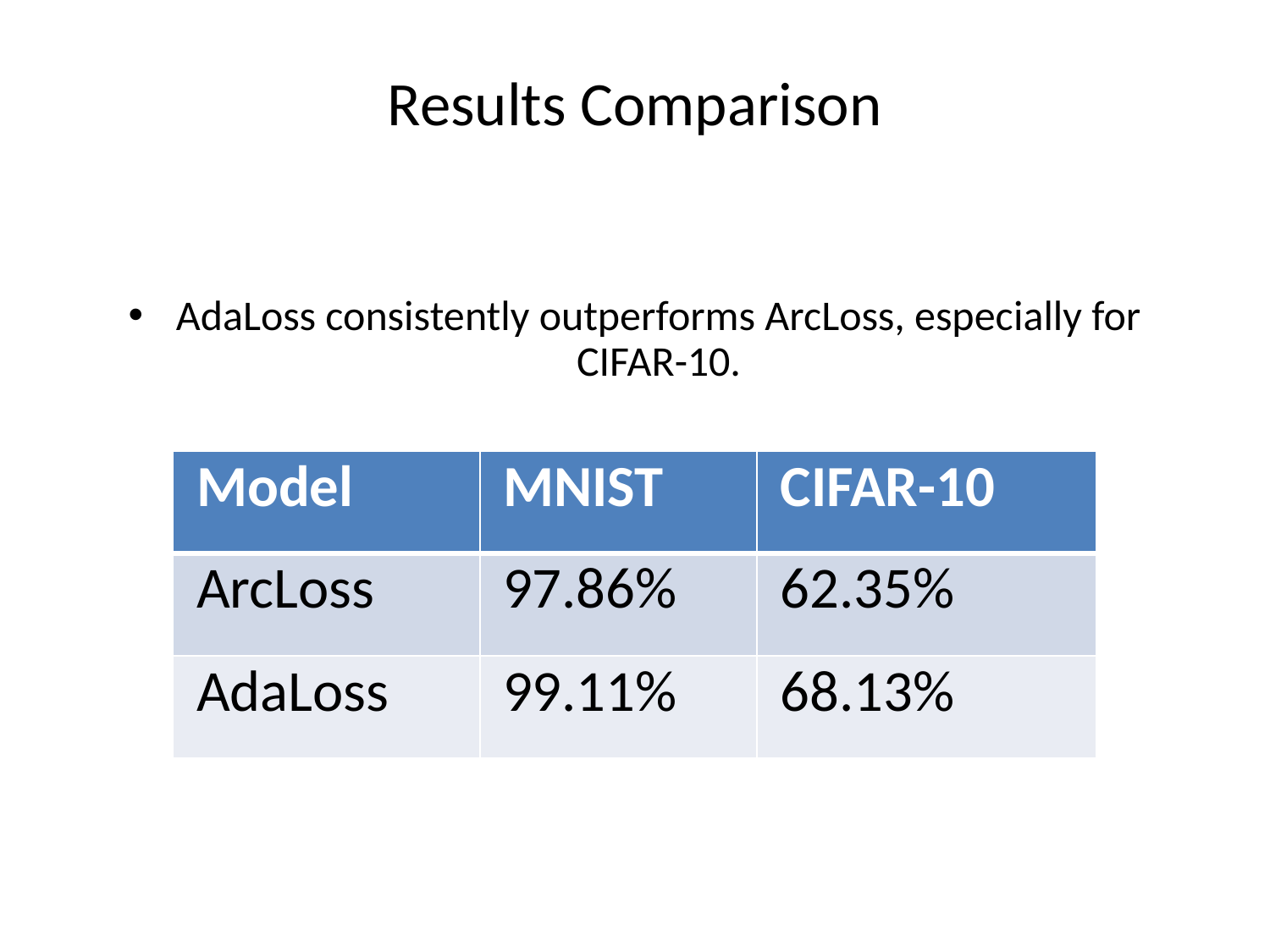

# Results Comparison

AdaLoss consistently outperforms ArcLoss, especially for CIFAR-10.

| Model | MNIST | CIFAR-10 |
| --- | --- | --- |
| ArcLoss | 97.86% | 62.35% |
| AdaLoss | 99.11% | 68.13% |